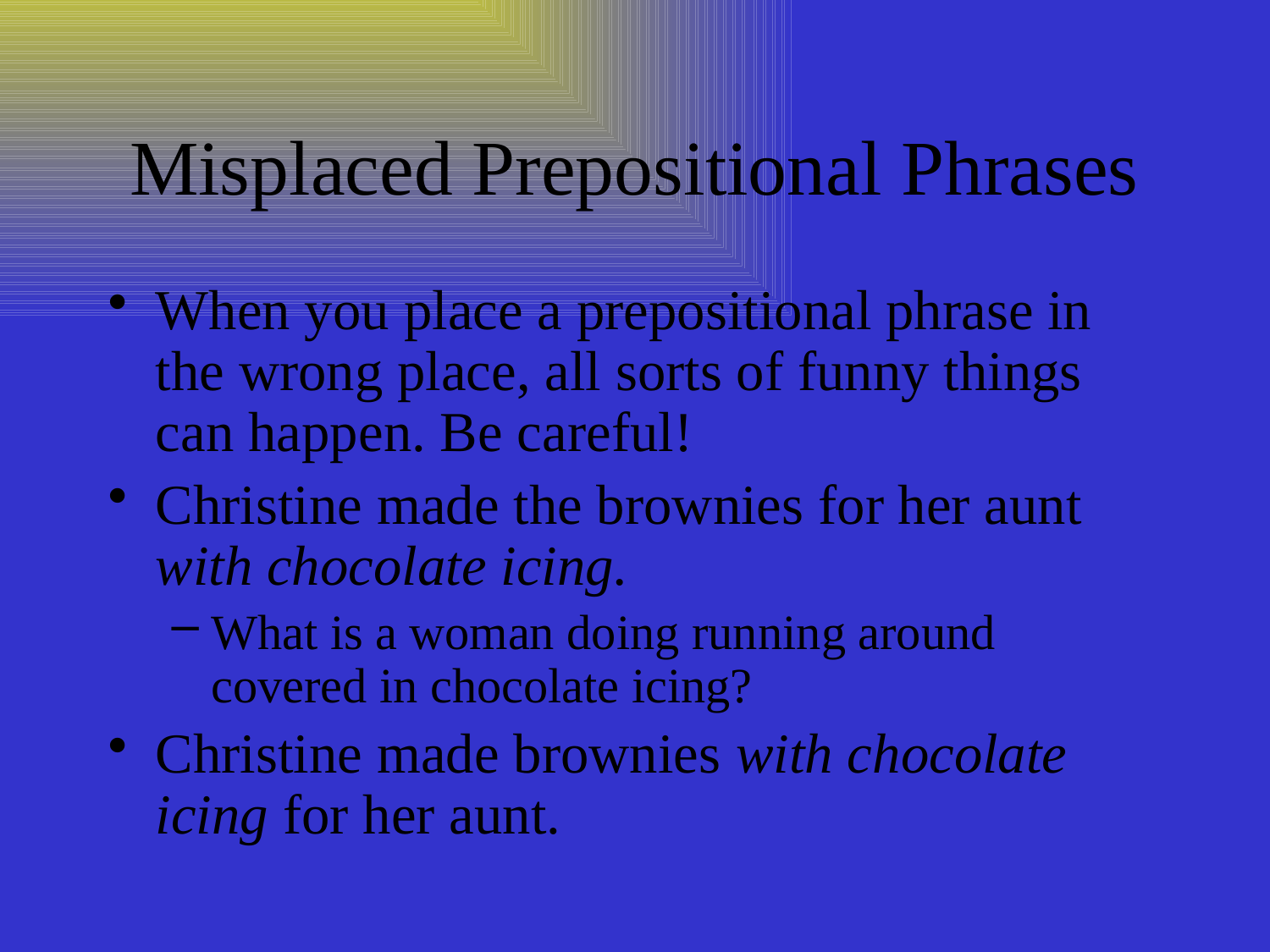

# Misplaced Prepositional Phrases
When you place a prepositional phrase in the wrong place, all sorts of funny things can happen. Be careful!
Christine made the brownies for her aunt with chocolate icing.
What is a woman doing running around covered in chocolate icing?
Christine made brownies with chocolate icing for her aunt.